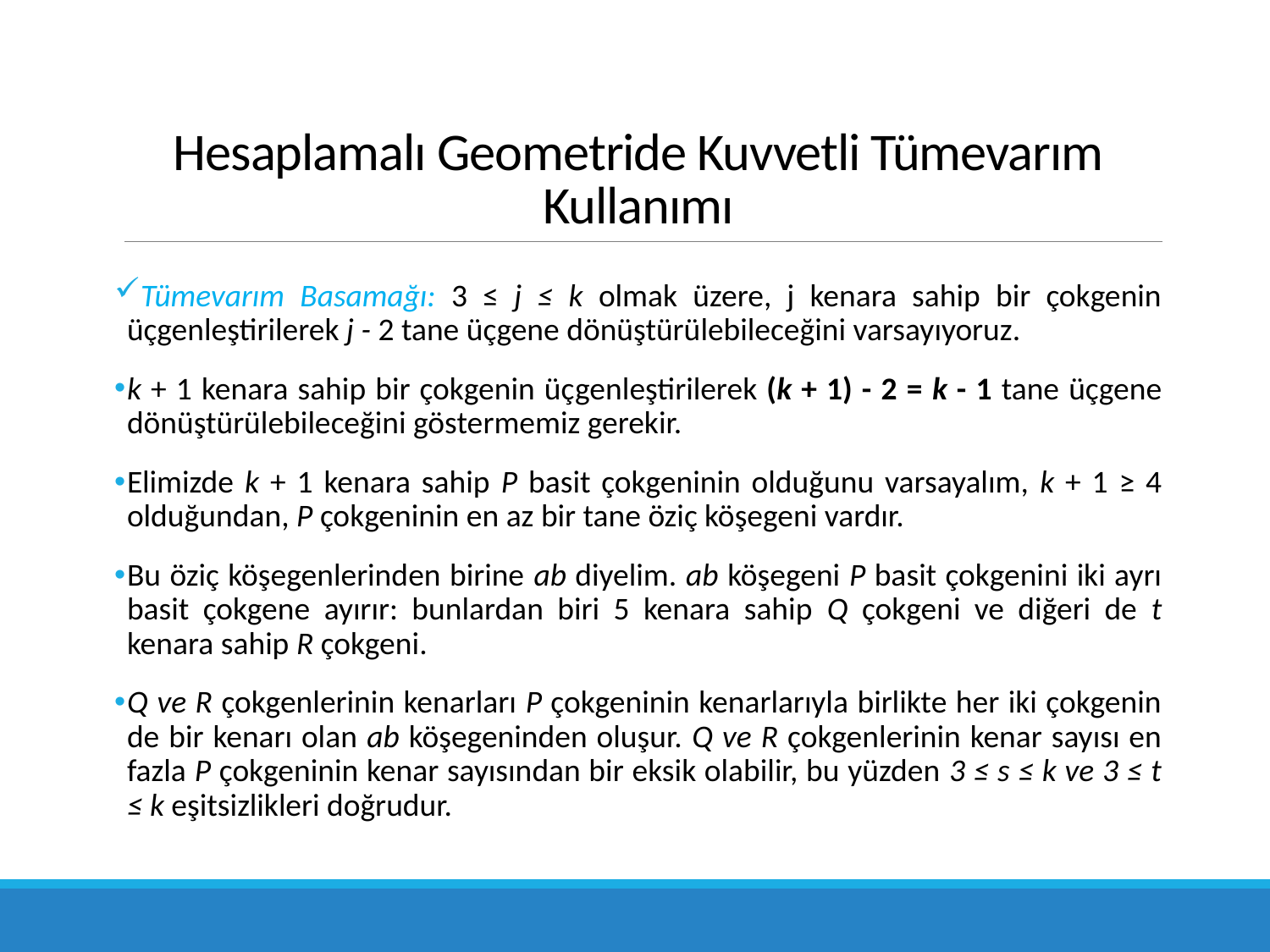

# Hesaplamalı Geometride Kuvvetli Tümevarım Kullanımı
Tümevarım Basamağı: 3 ≤ j ≤ k olmak üzere, j kenara sahip bir çokgenin üçgenleştirilerek j - 2 tane üçgene dönüştürülebileceğini varsayıyoruz.
k + 1 kenara sahip bir çokgenin üç­genleştirilerek (k + 1) - 2 = k - 1 tane üçgene dönüştürülebileceğini göstermemiz gerekir.
Elimizde k + 1 kenara sahip P basit çokgeninin olduğunu varsayalım, k + 1 ≥ 4 olduğundan, P çokgeninin en az bir tane öziç köşegeni vardır.
Bu öziç köşegenlerinden birine ab diyelim. ab köşegeni P basit çokgenini iki ayrı basit çokgene ayırır: bunlardan biri 5 kenara sahip Q çokgeni ve diğeri de t kenara sahip R çokgeni.
Q ve R çokgenlerinin kenarları P çokgeninin kenarlarıyla birlikte her iki çokgenin de bir kenarı olan ab köşegeninden oluşur. Q ve R çokgenlerinin kenar sayısı en fazla P çokgeninin kenar sayısından bir eksik olabilir, bu yüzden 3 ≤ s ≤ k ve 3 ≤ t ≤ k eşitsizlikleri doğrudur.